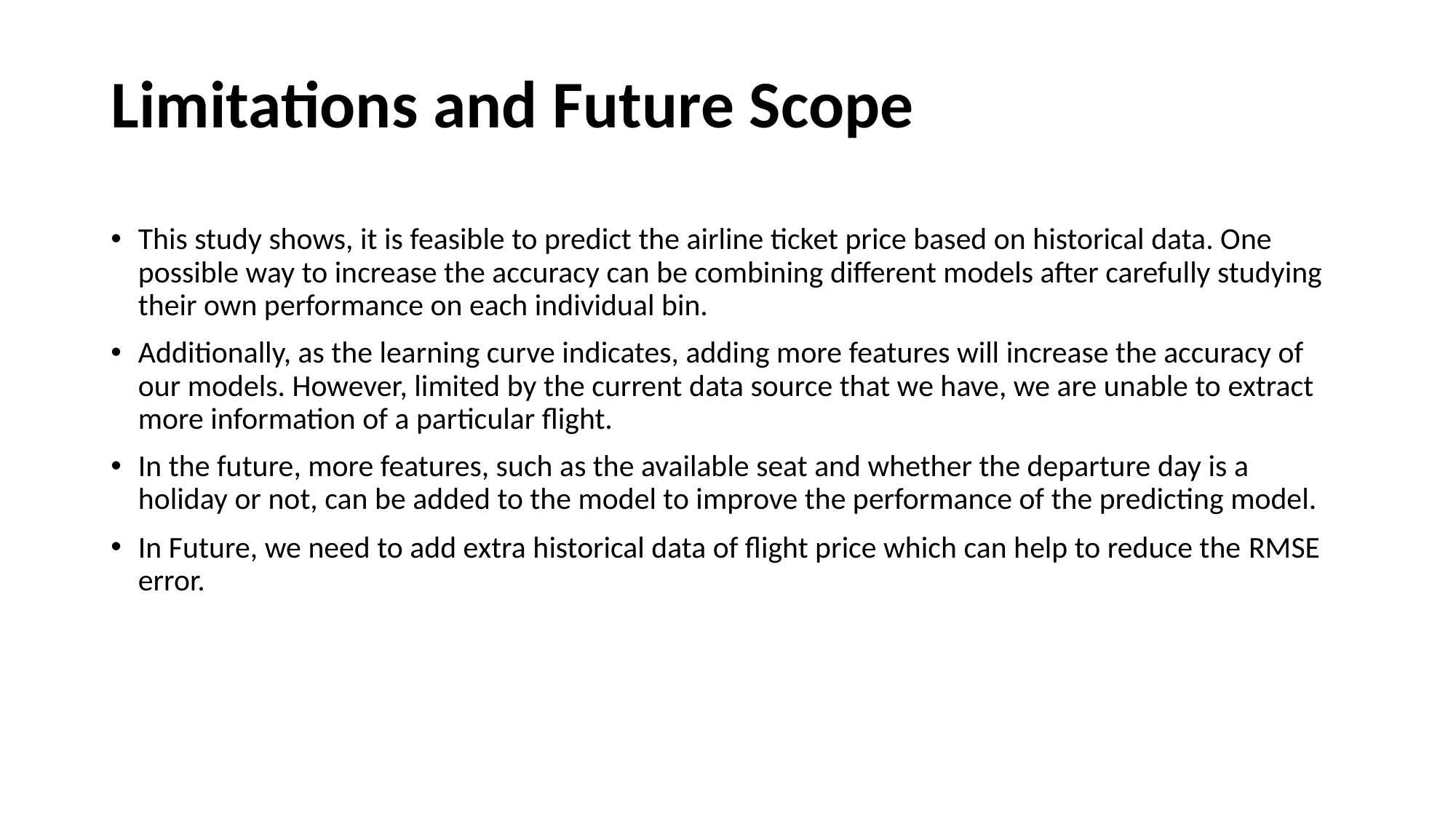

# Limitations and Future Scope
This study shows, it is feasible to predict the airline ticket price based on historical data. One possible way to increase the accuracy can be combining different models after carefully studying their own performance on each individual bin.
Additionally, as the learning curve indicates, adding more features will increase the accuracy of our models. However, limited by the current data source that we have, we are unable to extract more information of a particular flight.
In the future, more features, such as the available seat and whether the departure day is a holiday or not, can be added to the model to improve the performance of the predicting model.
In Future, we need to add extra historical data of flight price which can help to reduce the RMSE error.